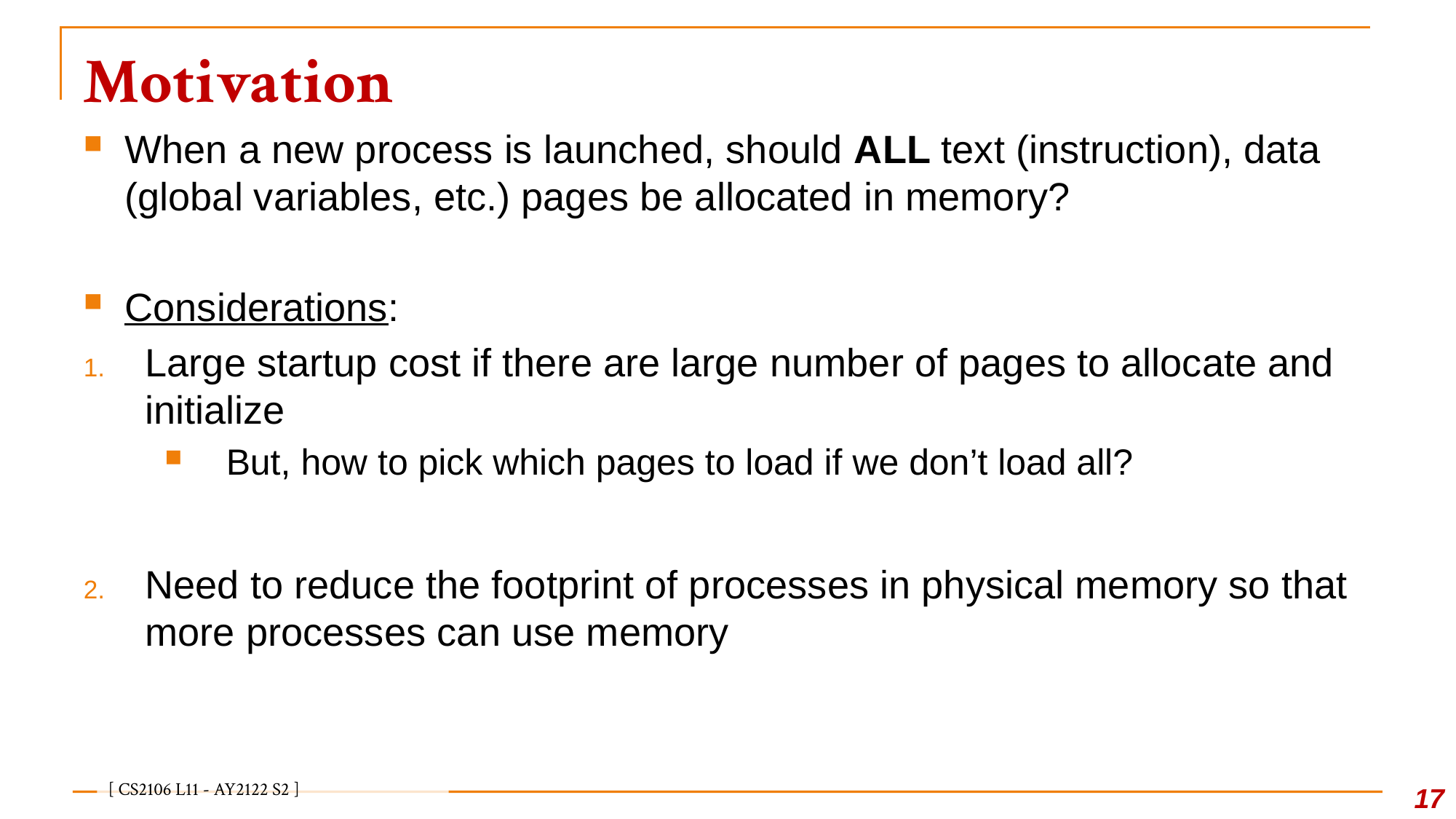

# Motivation
When a new process is launched, should ALL text (instruction), data (global variables, etc.) pages be allocated in memory?

Considerations:
Large startup cost if there are large number of pages to allocate and initialize
But, how to pick which pages to load if we don’t load all?

Need to reduce the footprint of processes in physical memory so that more processes can use memory
17
[ CS2106 L11 - AY2122 S2 ]